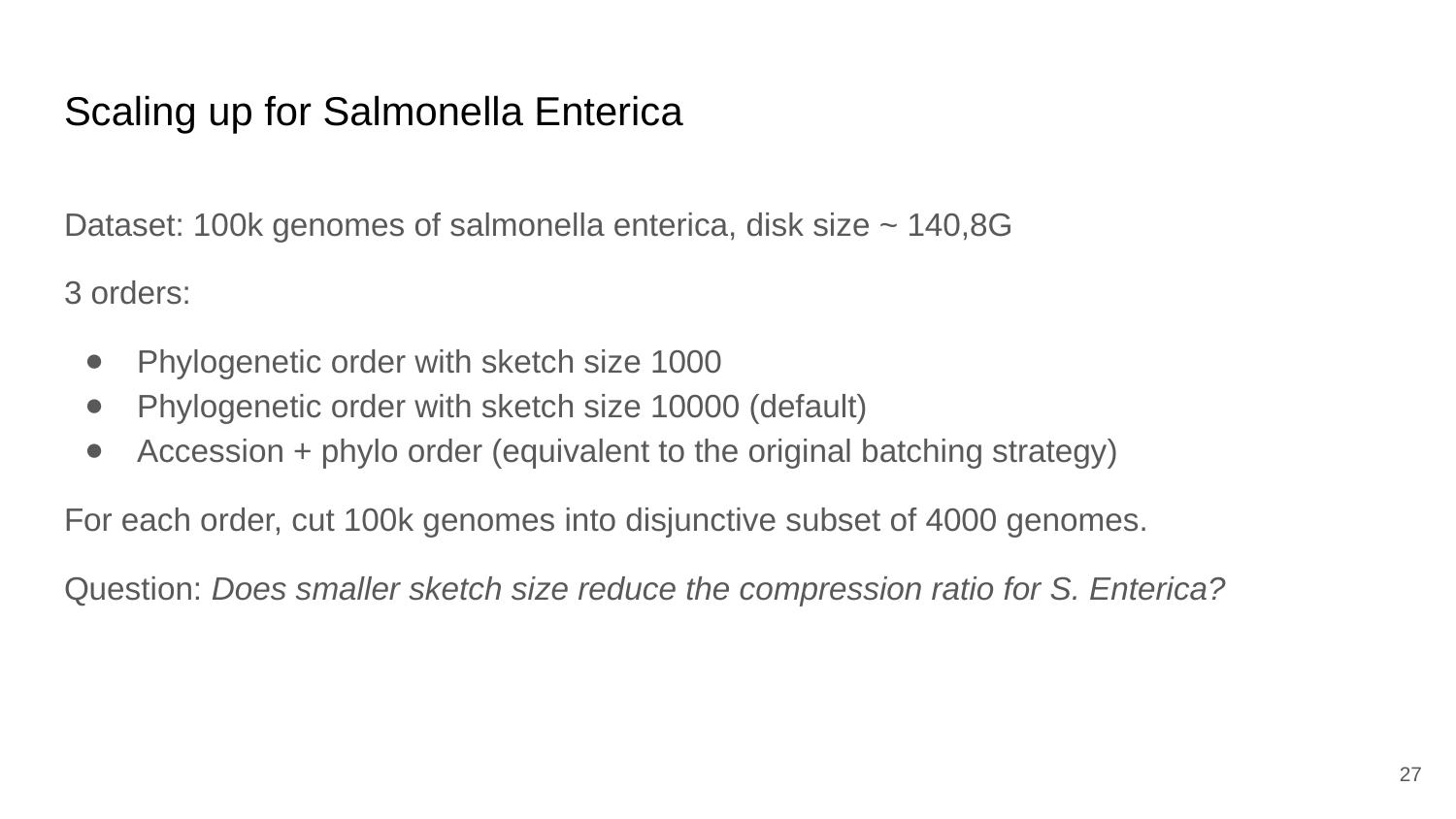

# Scaling up for Salmonella Enterica
Dataset: 100k genomes of salmonella enterica, disk size ~ 140,8G
3 orders:
Phylogenetic order with sketch size 1000
Phylogenetic order with sketch size 10000 (default)
Accession + phylo order (equivalent to the original batching strategy)
For each order, cut 100k genomes into disjunctive subset of 4000 genomes.
Question: Does smaller sketch size reduce the compression ratio for S. Enterica?
27